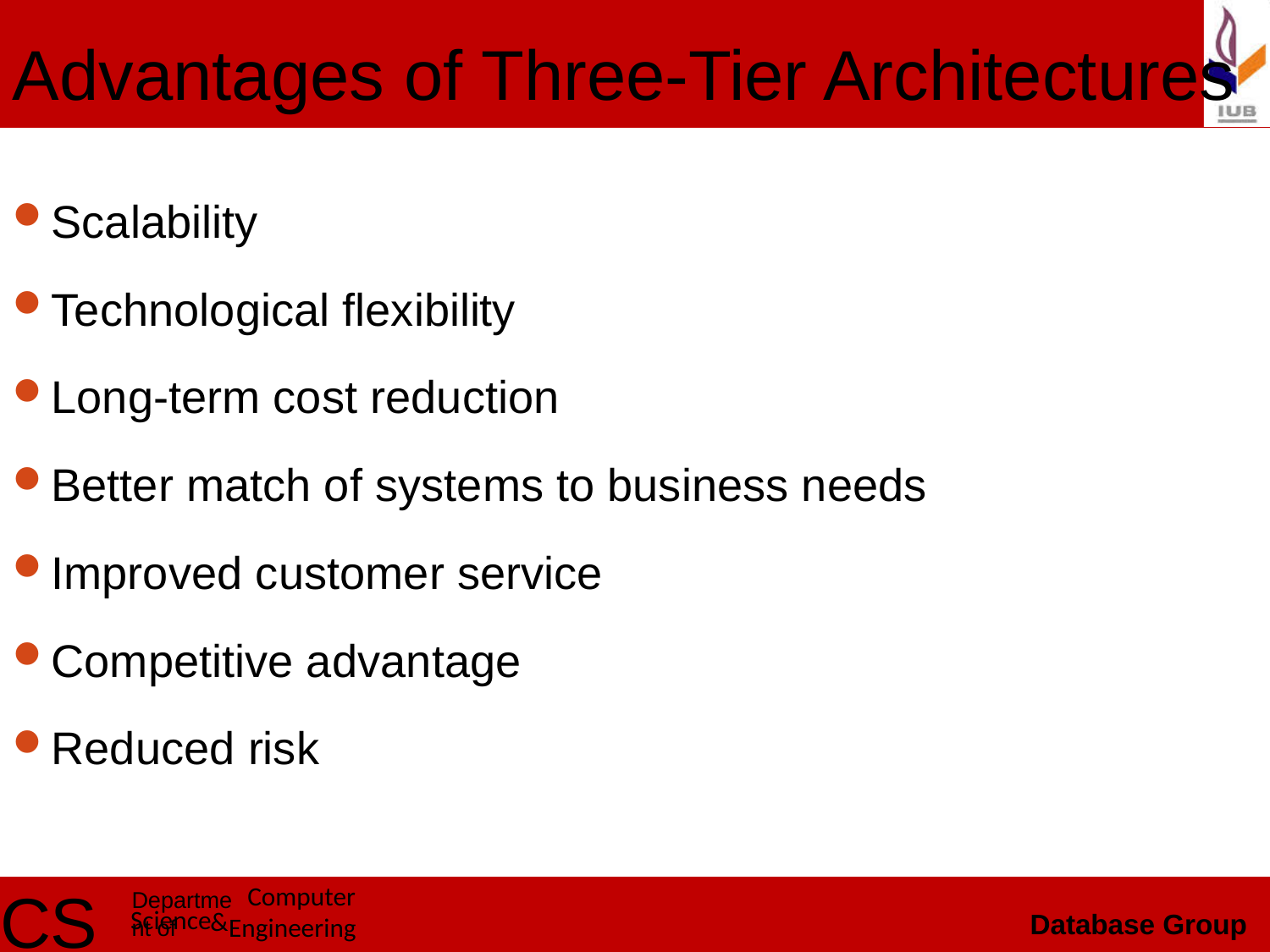

# Advantages of Three-Tier Architectures
Scalability
Technological flexibility
Long-term cost reduction
Better match of systems to business needs
Improved customer service
Competitive advantage
Reduced risk